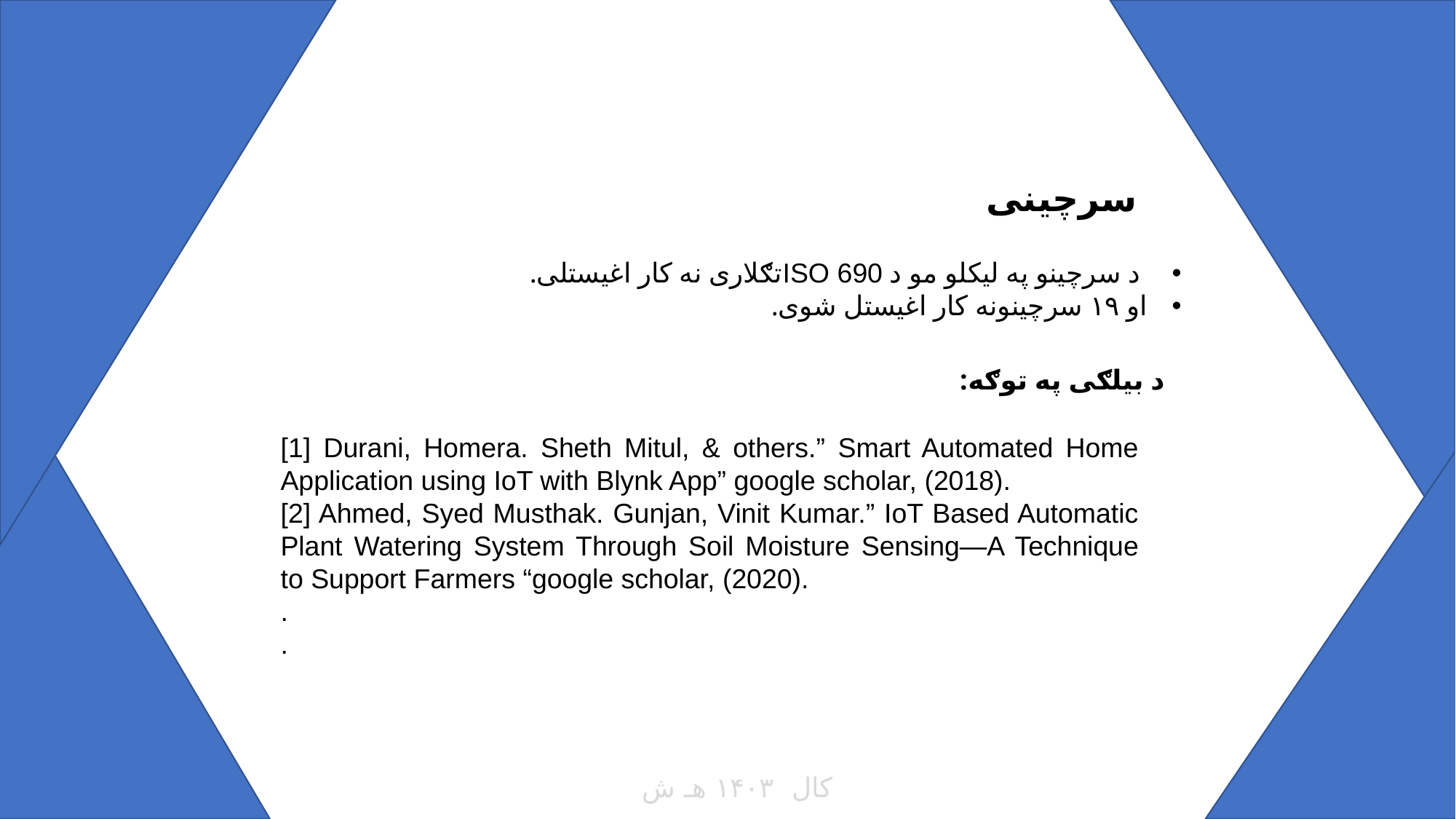

سرچینی
 د سرچینو په لیکلو مو د ISO 690تګلاری نه کار اغیستلی.
او ۱۹ سرچینونه کار اغیستل شوی.
د بیلګی په توګه:

[1] Durani, Homera. Sheth Mitul, & others.” Smart Automated Home Application using IoT with Blynk App” google scholar, (2018).
[2] Ahmed, Syed Musthak. Gunjan, Vinit Kumar.” IoT Based Automatic Plant Watering System Through Soil Moisture Sensing—A Technique to Support Farmers “google scholar, (2020).
.
.

کال  ۱۴۰۳ هـ ش